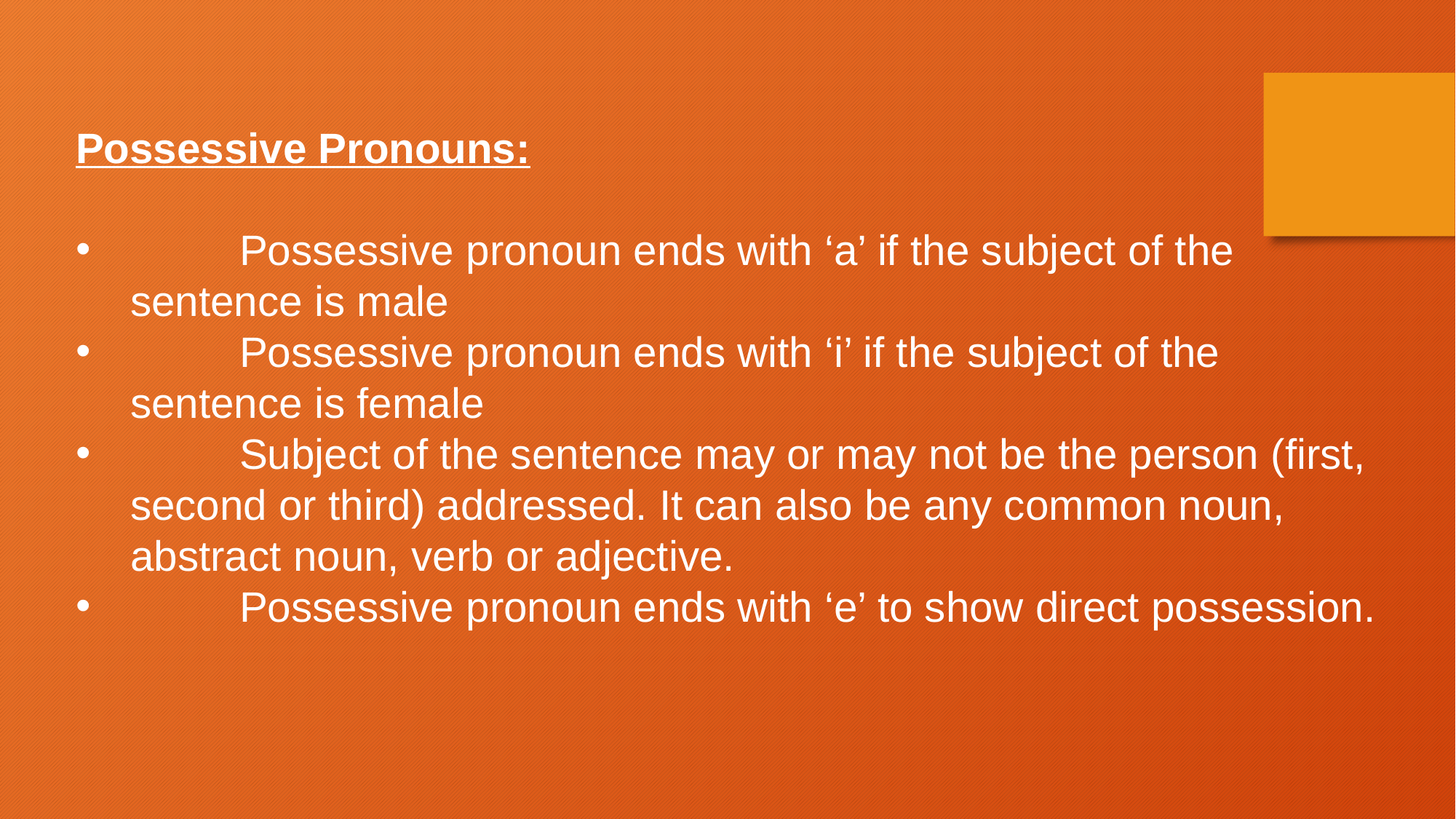

Possessive Pronouns:

	Possessive pronoun ends with ‘a’ if the subject of the sentence is male
	Possessive pronoun ends with ‘i’ if the subject of the sentence is female
	Subject of the sentence may or may not be the person (first, second or third) addressed. It can also be any common noun, abstract noun, verb or adjective.
	Possessive pronoun ends with ‘e’ to show direct possession.